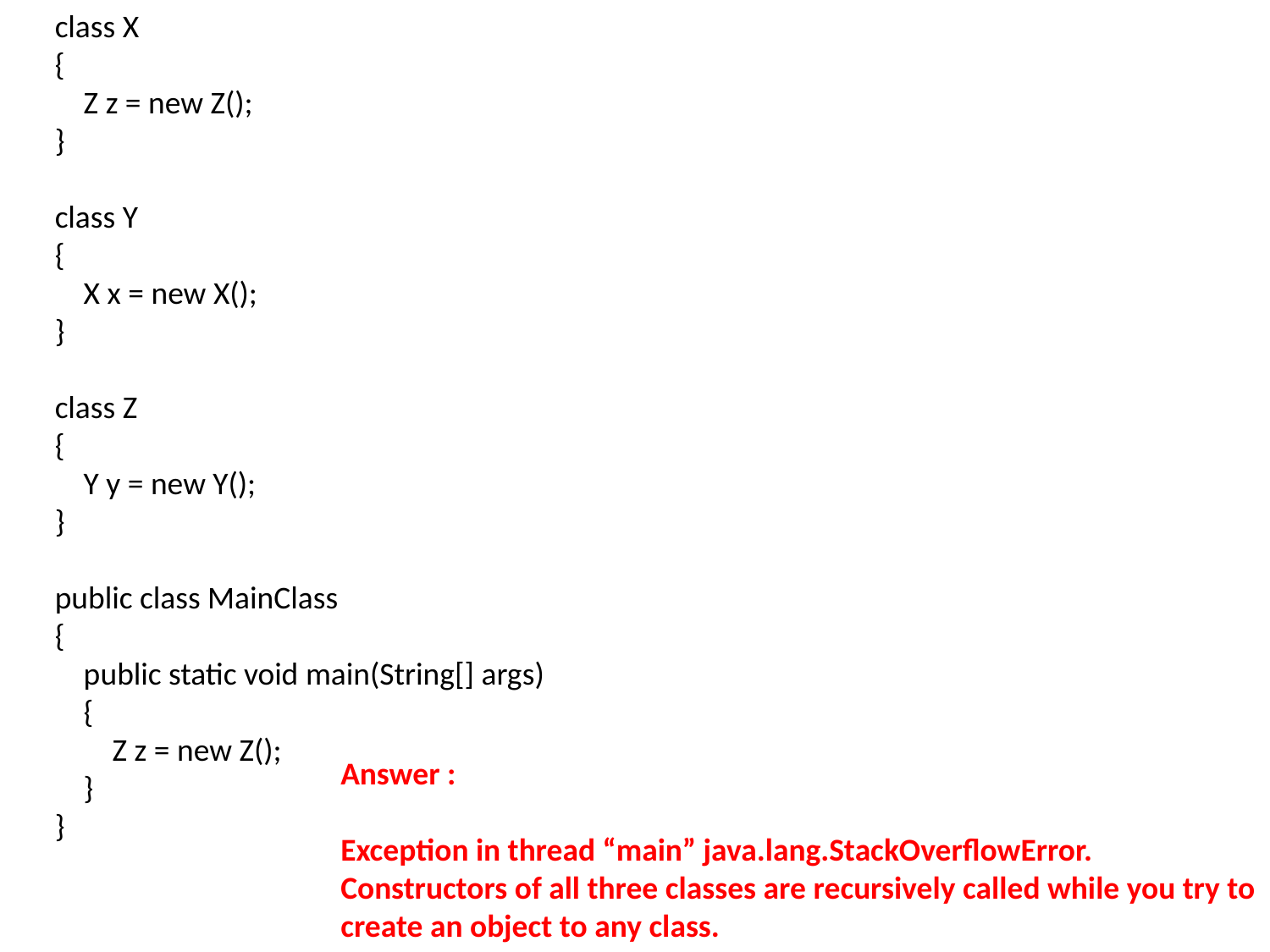

class X
{
    Z z = new Z();
}

class Y
{
    X x = new X();
}

class Z
{
    Y y = new Y();
}

public class MainClass
{
    public static void main(String[] args)
    {
        Z z = new Z();
    }
}

Answer :

Exception in thread “main” java.lang.StackOverflowError. Constructors of all three classes are recursively called while you try to create an object to any class.